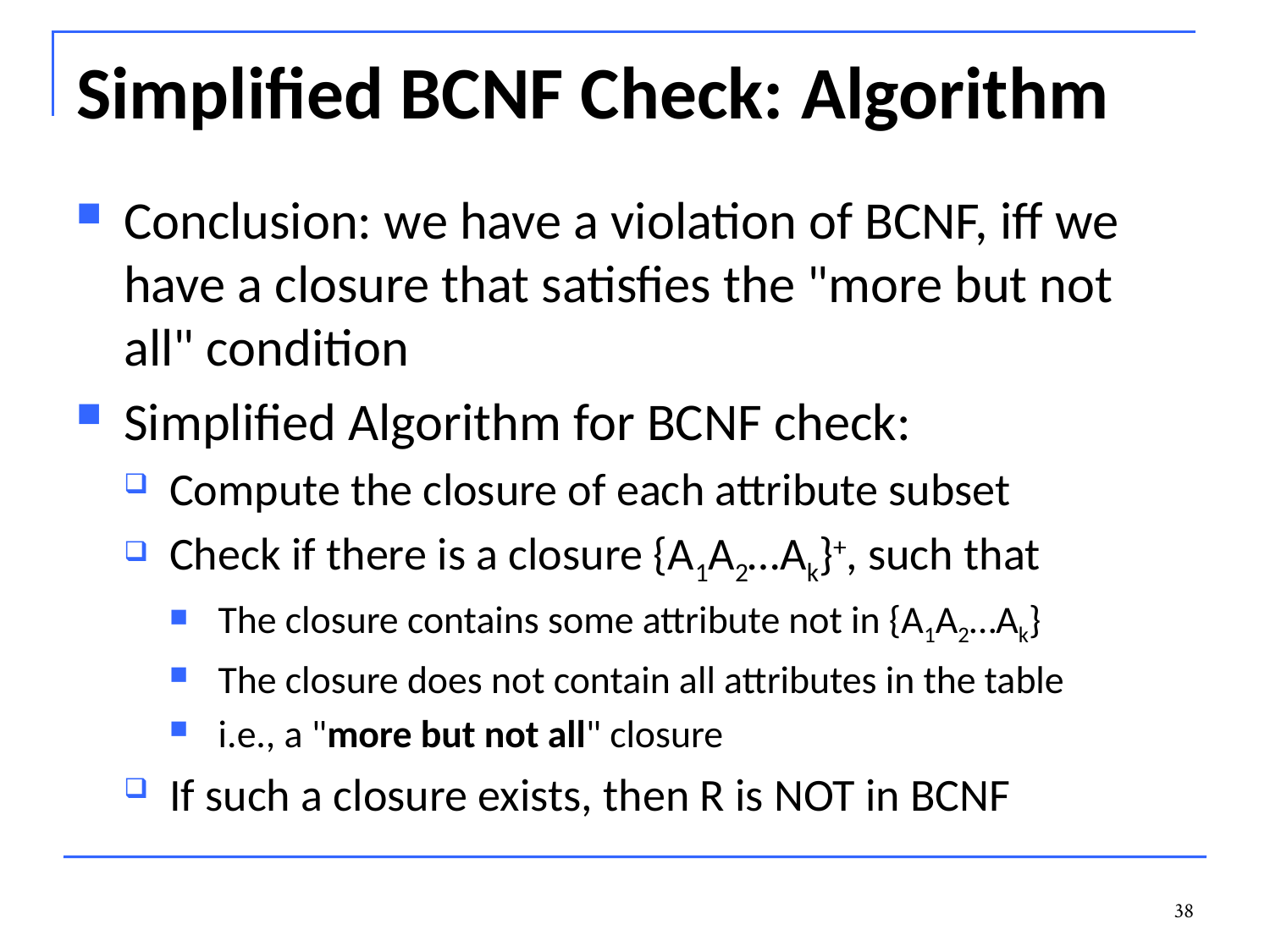

# Simplified BCNF Check: Algorithm
Conclusion: we have a violation of BCNF, iff we have a closure that satisfies the "more but not all" condition
Simplified Algorithm for BCNF check:
Compute the closure of each attribute subset
Check if there is a closure {A1A2…Ak}+, such that
The closure contains some attribute not in {A1A2…Ak}
The closure does not contain all attributes in the table
i.e., a "more but not all" closure
If such a closure exists, then R is NOT in BCNF

38